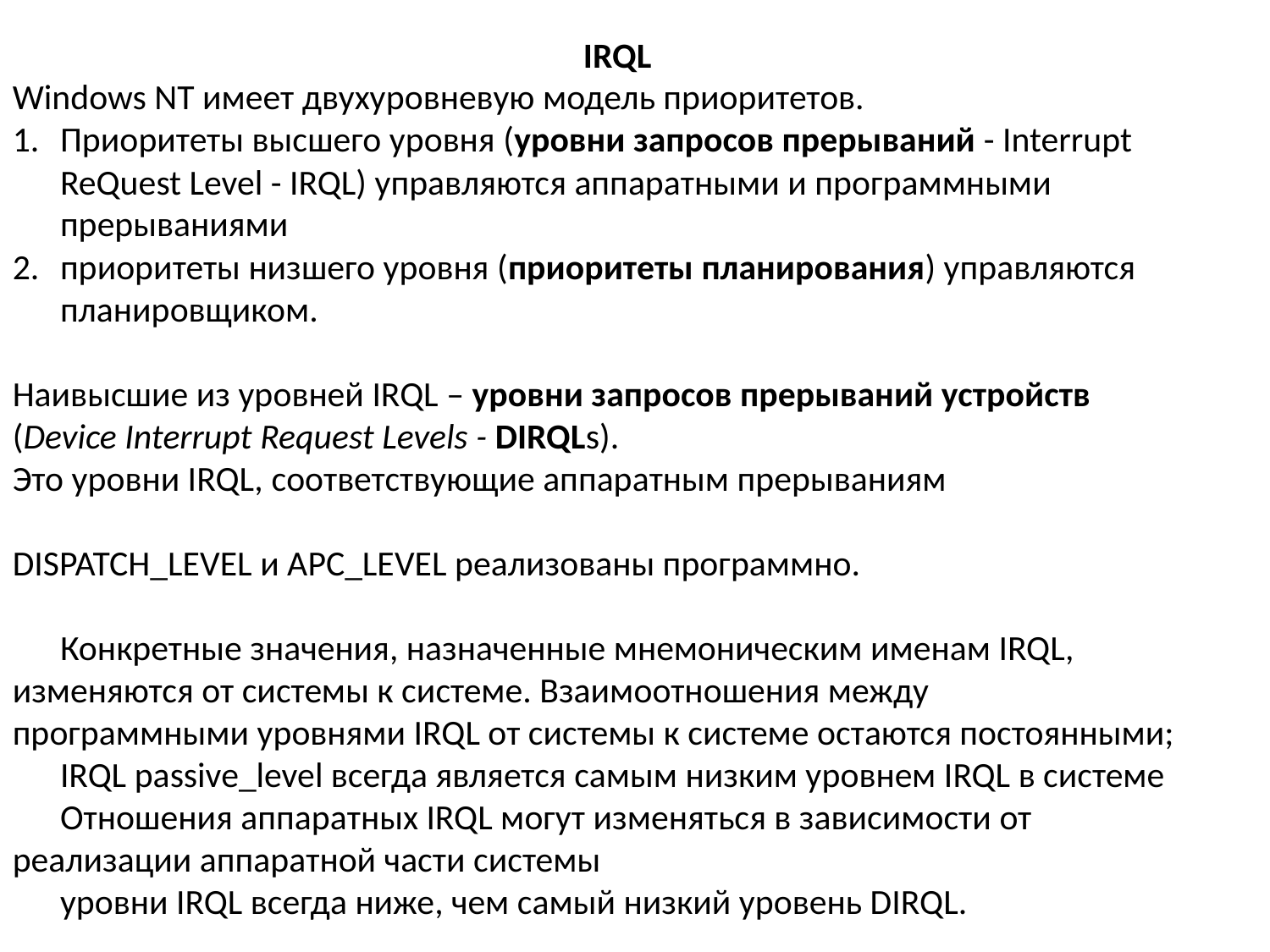

IRQL
Windows NT имеет двухуровневую модель приоритетов.
Приоритеты высшего уровня (уровни запросов прерываний - Interrupt ReQuest Level - IRQL) управляются аппаратными и программными прерываниями
приоритеты низшего уровня (приоритеты планирования) управляются планировщиком.

Наивысшие из уровней IRQL – уровни запросов прерываний устройств
(Device Interrupt Request Levels - DIRQLs).
Это уровни IRQL, соответствующие аппаратным прерываниям

DISPATCH_LEVEL и APC_LEVEL реализованы программно.

	Конкретные значения, назначенные мнемоническим именам IRQL,
изменяются от системы к системе. Взаимоотношения между
программными уровнями IRQL от системы к системе остаются постоянными;
	IRQL passive_level всегда является самым низким уровнем IRQL в системе
	Oтношения аппаратных IRQL могут изменяться в зависимости от
реализации аппаратной части системы
	уровни IRQL всегда ниже, чем самый низкий уровень DIRQL.